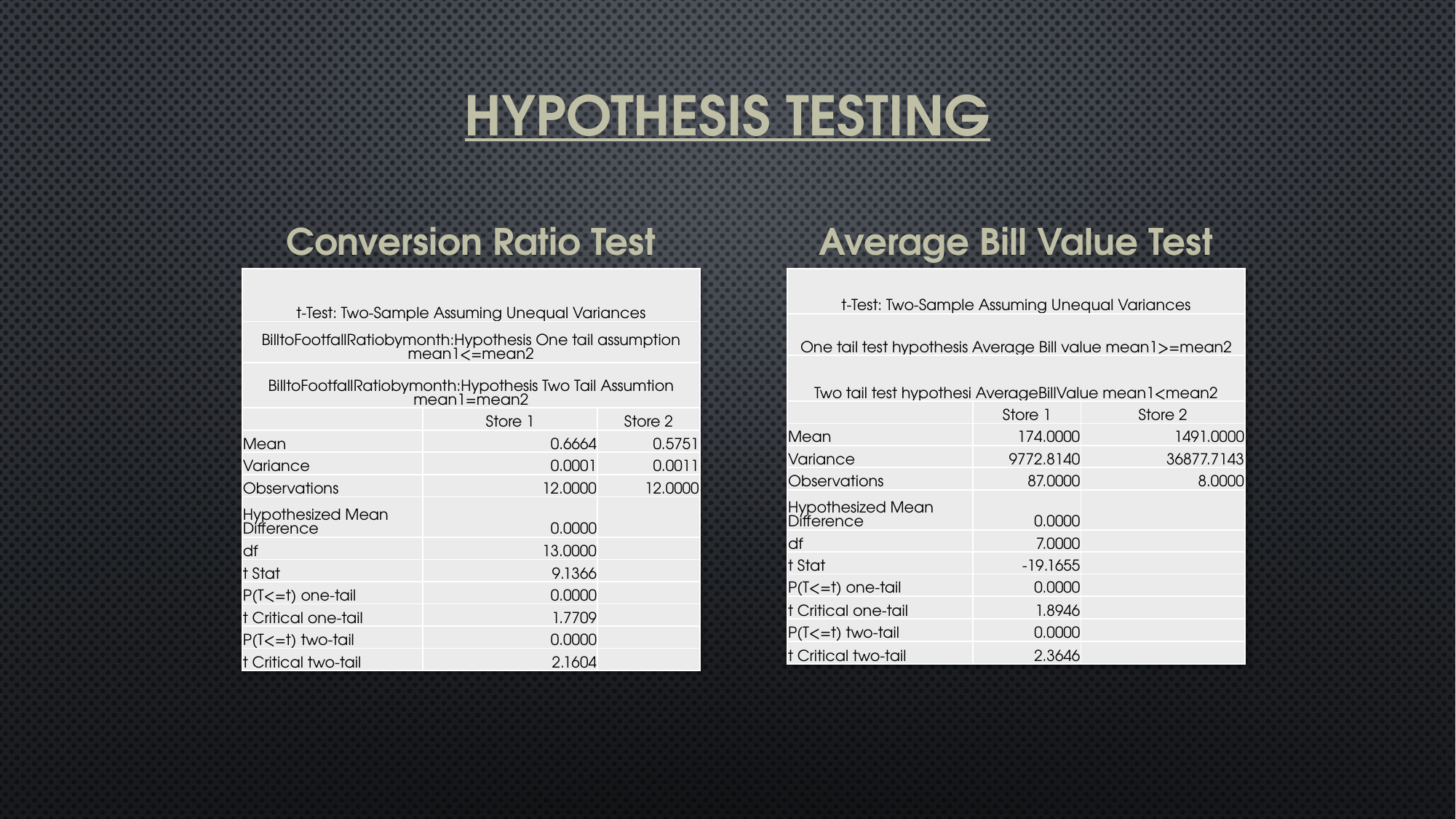

# Hypothesis Testing
Conversion Ratio Test
Average Bill Value Test
| t-Test: Two-Sample Assuming Unequal Variances |  |  |
| --- | --- | --- |
| One tail test hypothesis Average Bill value mean1>=mean2 |  |  |
| Two tail test hypothesi AverageBillValue mean1<mean2 |  |  |
|  | Store 1 | Store 2 |
| Mean | 174.0000 | 1491.0000 |
| Variance | 9772.8140 | 36877.7143 |
| Observations | 87.0000 | 8.0000 |
| Hypothesized Mean Difference | 0.0000 |  |
| df | 7.0000 |  |
| t Stat | -19.1655 |  |
| P(T<=t) one-tail | 0.0000 |  |
| t Critical one-tail | 1.8946 |  |
| P(T<=t) two-tail | 0.0000 |  |
| t Critical two-tail | 2.3646 |  |
| t-Test: Two-Sample Assuming Unequal Variances |  |  |
| --- | --- | --- |
| BilltoFootfallRatiobymonth:Hypothesis One tail assumption mean1<=mean2 |  |  |
| BilltoFootfallRatiobymonth:Hypothesis Two Tail Assumtion mean1=mean2 |  |  |
|  | Store 1 | Store 2 |
| Mean | 0.6664 | 0.5751 |
| Variance | 0.0001 | 0.0011 |
| Observations | 12.0000 | 12.0000 |
| Hypothesized Mean Difference | 0.0000 |  |
| df | 13.0000 |  |
| t Stat | 9.1366 |  |
| P(T<=t) one-tail | 0.0000 |  |
| t Critical one-tail | 1.7709 |  |
| P(T<=t) two-tail | 0.0000 |  |
| t Critical two-tail | 2.1604 |  |